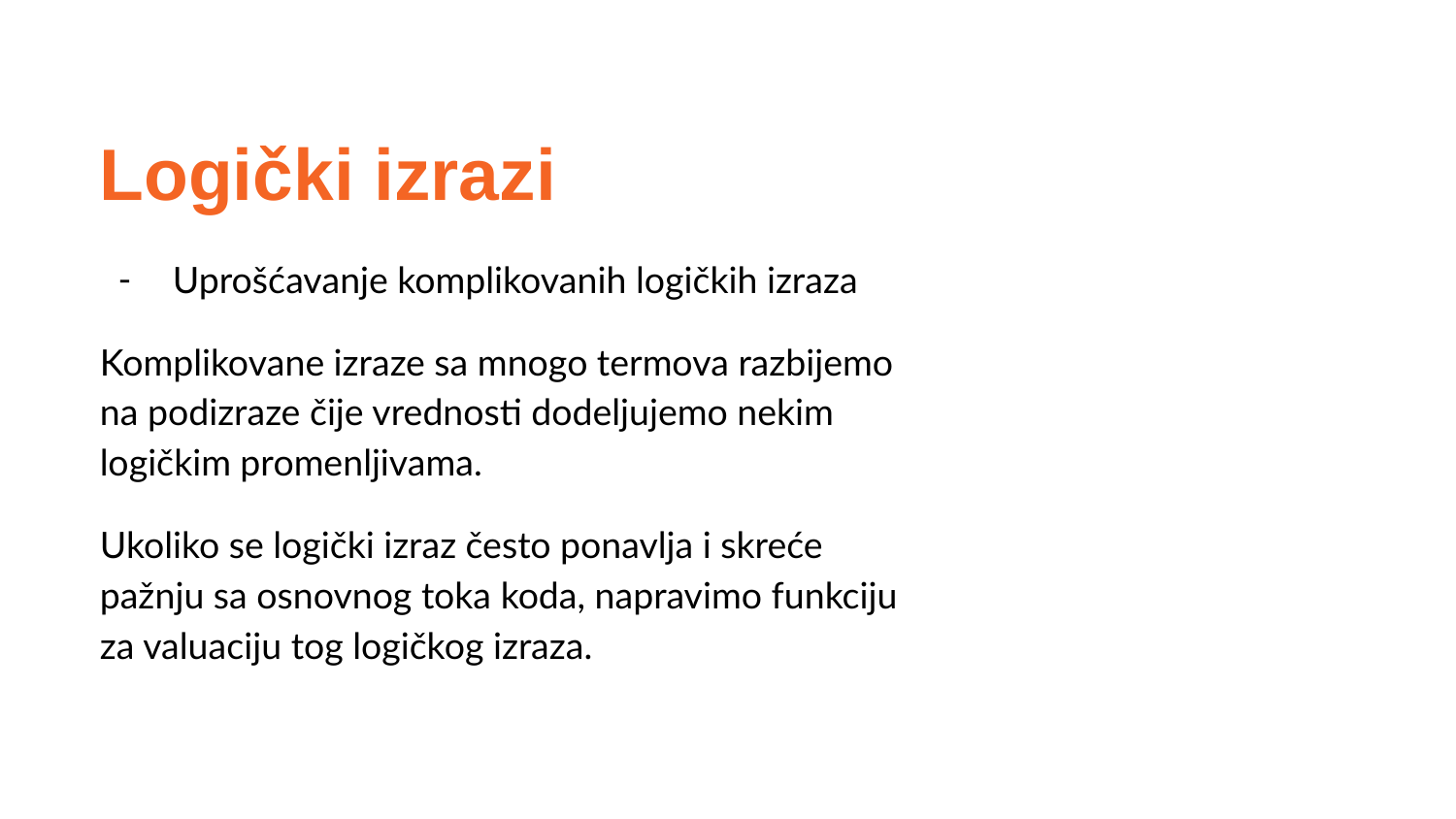

Logički izrazi
Uprošćavanje komplikovanih logičkih izraza
Komplikovane izraze sa mnogo termova razbijemo na podizraze čije vrednosti dodeljujemo nekim logičkim promenljivama.
Ukoliko se logički izraz često ponavlja i skreće pažnju sa osnovnog toka koda, napravimo funkciju za valuaciju tog logičkog izraza.